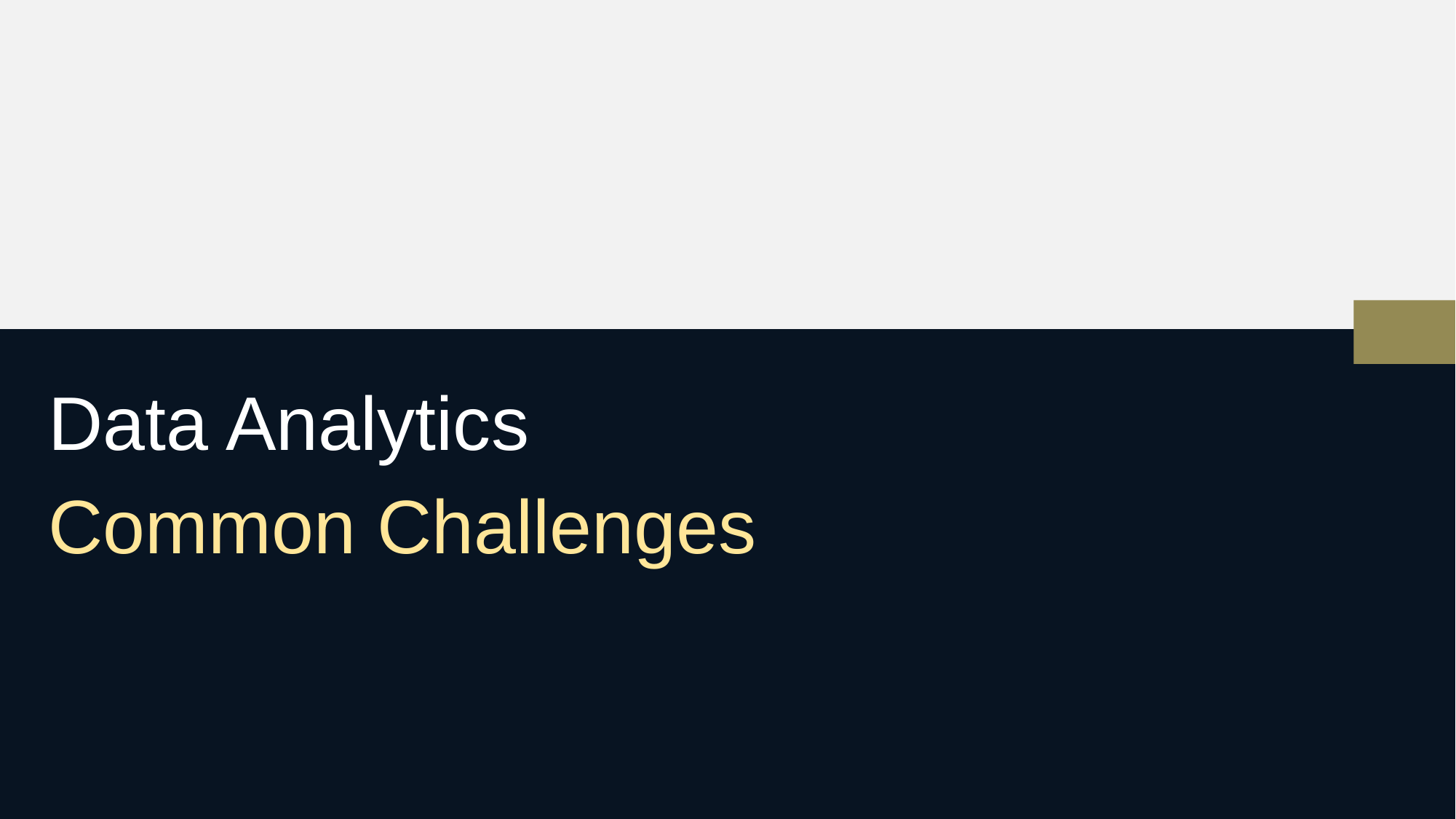

Data Analytics
Common Challenges
Shrikesh Pattni as of 08/2022